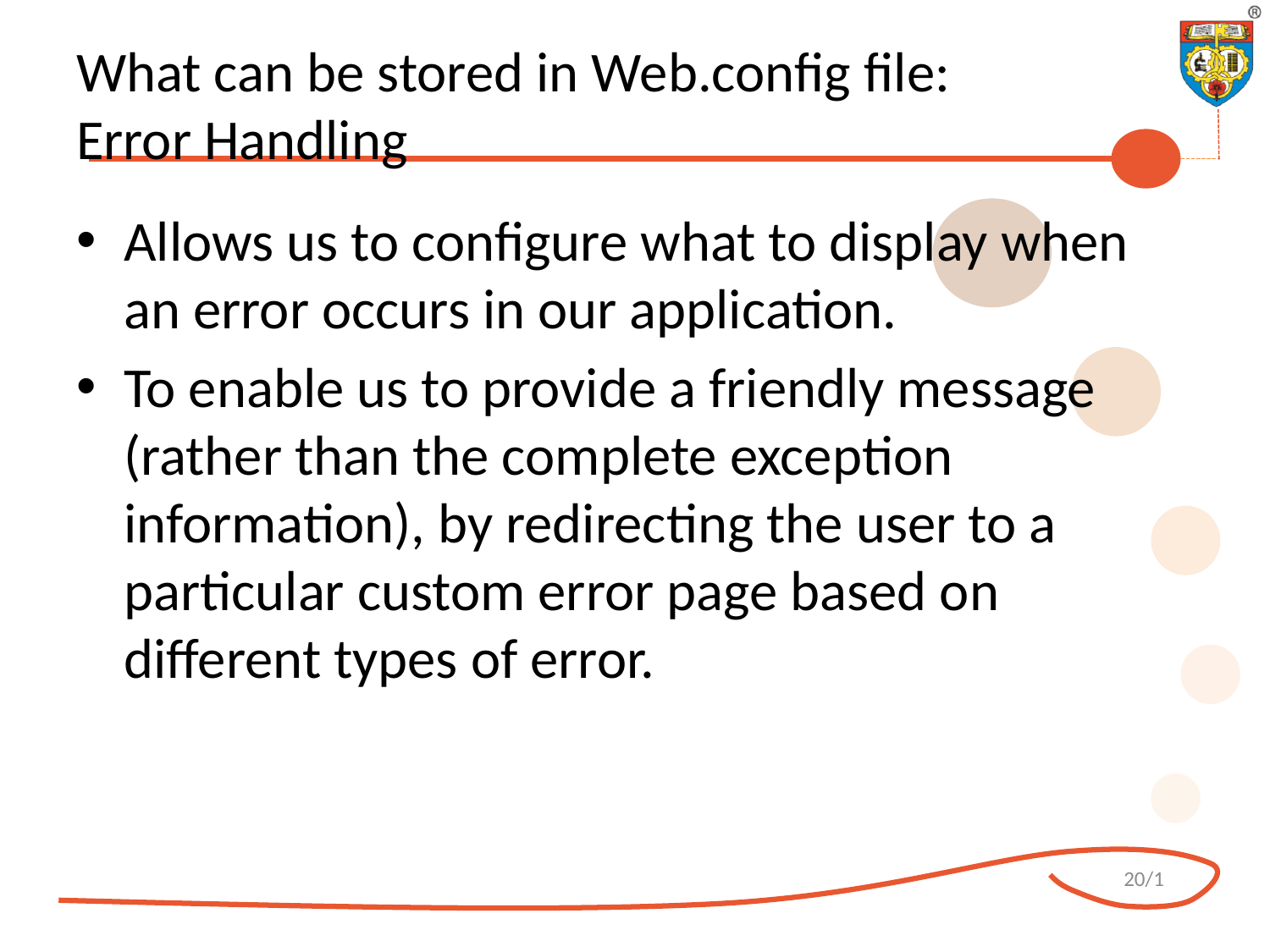

# What can be stored in Web.config file: Error Handling
Allows us to configure what to display when an error occurs in our application.
To enable us to provide a friendly message (rather than the complete exception information), by redirecting the user to a particular custom error page based on different types of error.